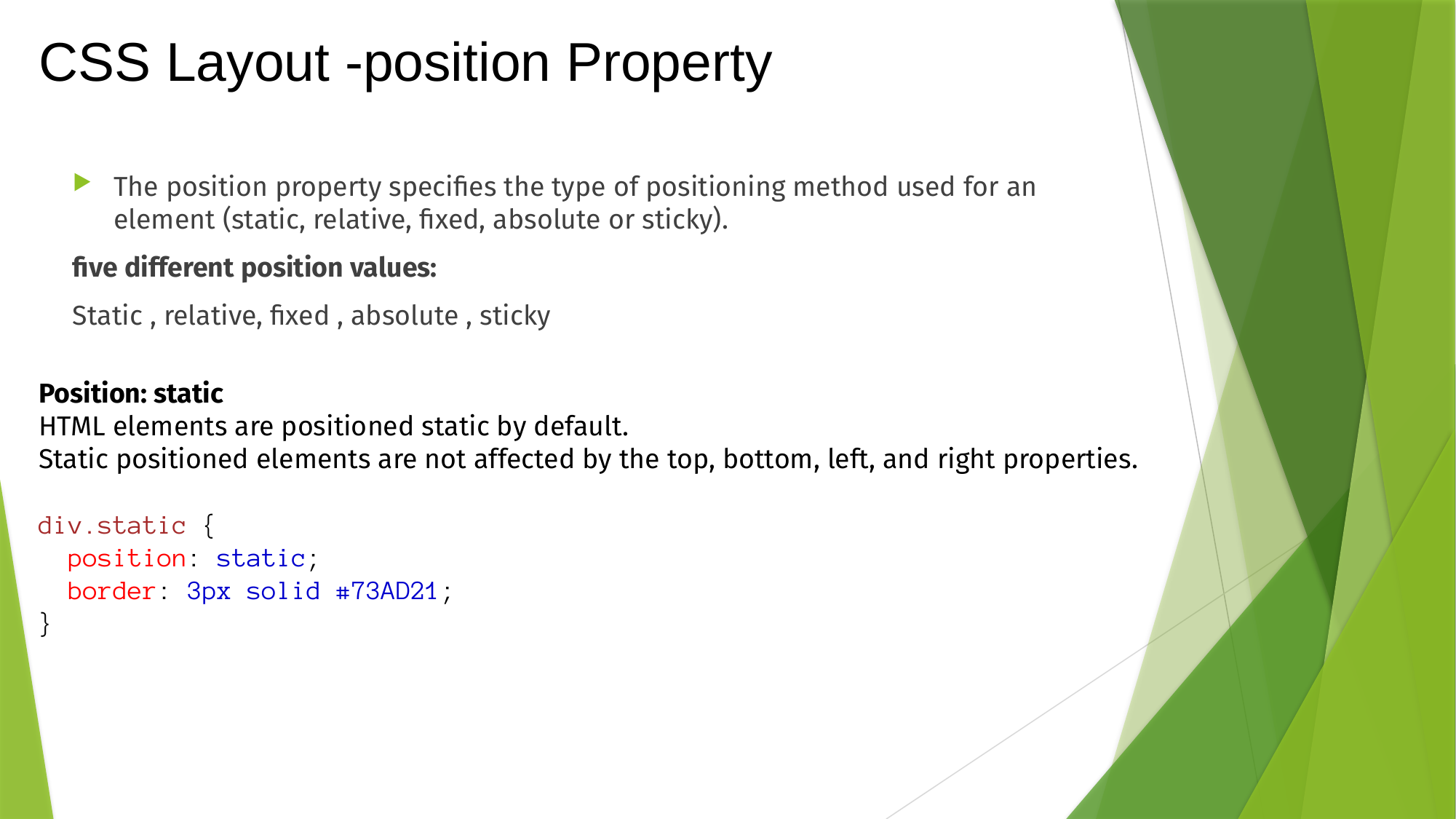

# CSS Layout -position Property
The position property specifies the type of positioning method used for an element (static, relative, fixed, absolute or sticky).
five different position values:
Static , relative, fixed , absolute , sticky

Position: static
HTML elements are positioned static by default.
Static positioned elements are not affected by the top, bottom, left, and right properties.

div.static {
  position: static;
  border: 3px solid #73AD21;
}